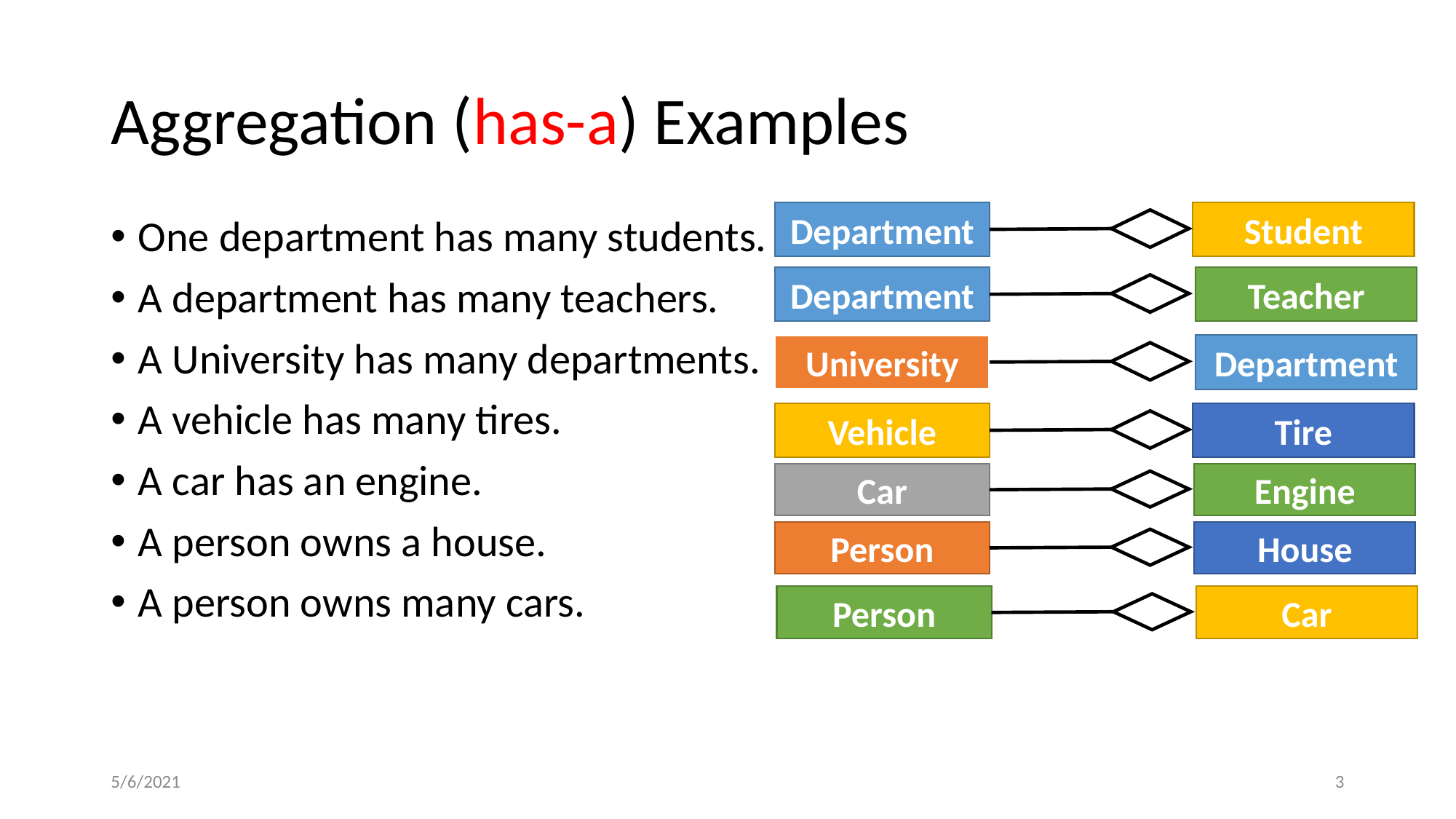

# Aggregation (has-a) Examples

One department has many students.
A department has many teachers.
A University has many departments.
A vehicle has many tires.
A car has an engine.
A person owns a house.
A person owns many cars.

Student
Department

Teacher
Department

Department
University

Tire
Vehicle

Engine
Car

House
Person

Car
Person

5/6/2021
3